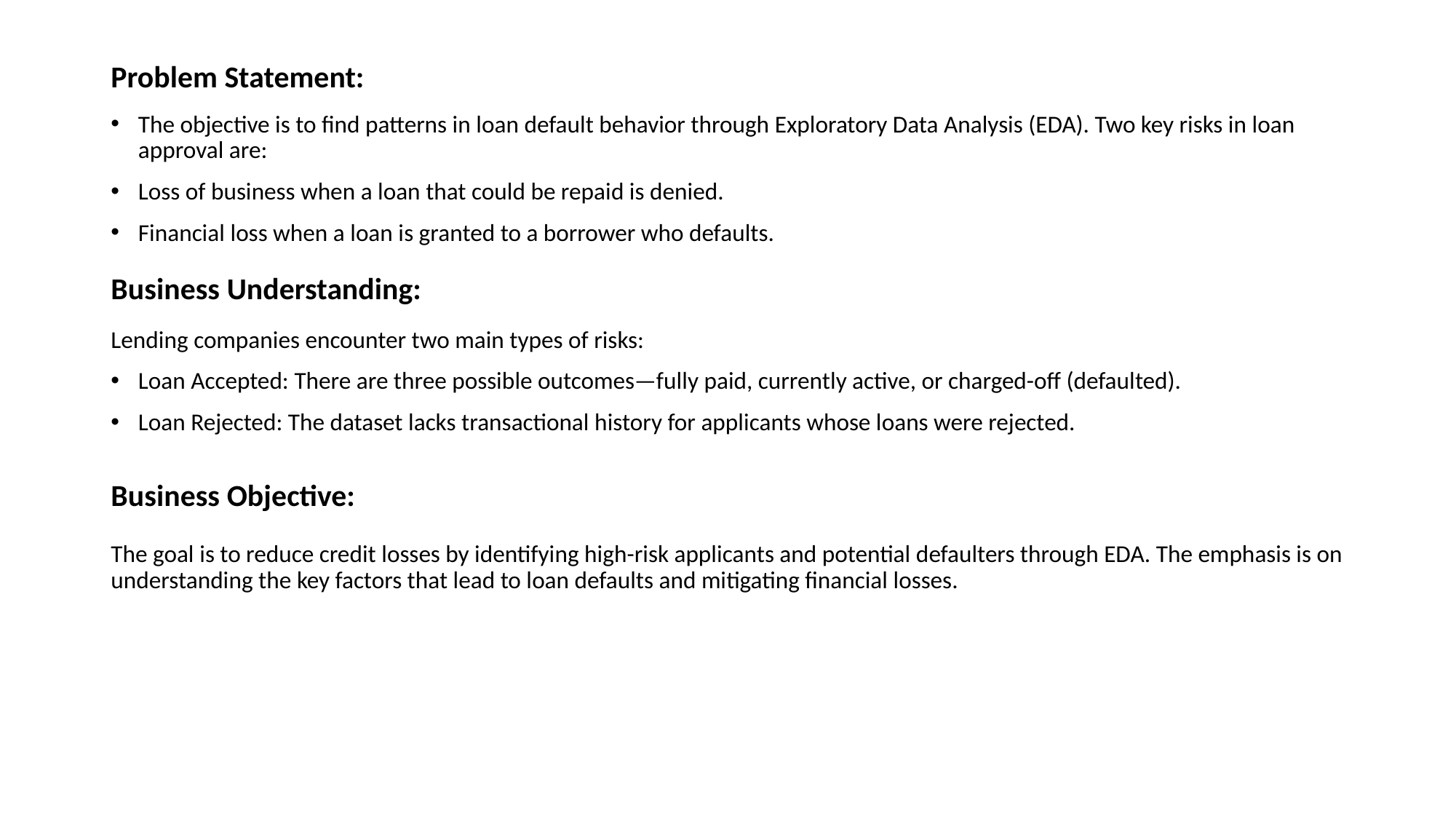

# Problem Statement:
The objective is to find patterns in loan default behavior through Exploratory Data Analysis (EDA). Two key risks in loan approval are:
Loss of business when a loan that could be repaid is denied.
Financial loss when a loan is granted to a borrower who defaults.
Business Understanding:
Lending companies encounter two main types of risks:
Loan Accepted: There are three possible outcomes—fully paid, currently active, or charged-off (defaulted).
Loan Rejected: The dataset lacks transactional history for applicants whose loans were rejected.

Business Objective:
The goal is to reduce credit losses by identifying high-risk applicants and potential defaulters through EDA. The emphasis is on understanding the key factors that lead to loan defaults and mitigating financial losses.